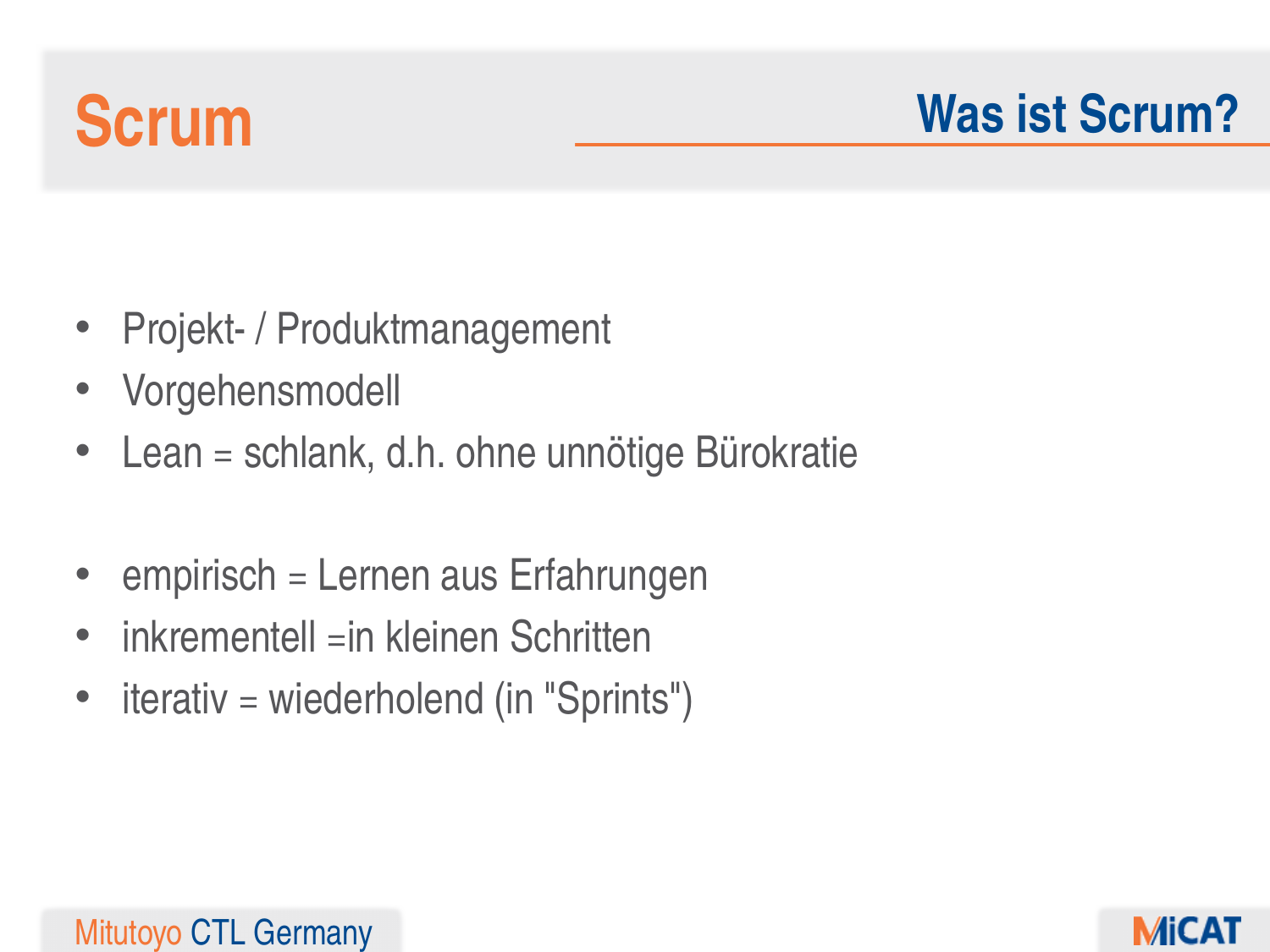

Scrum
Was ist Scrum?

Projekt- / Produktmanagement
Vorgehensmodell
Lean = schlank, d.h. ohne unnötige Bürokratie

empirisch = Lernen aus Erfahrungen
inkrementell =in kleinen Schritten
iterativ = wiederholend (in "Sprints")